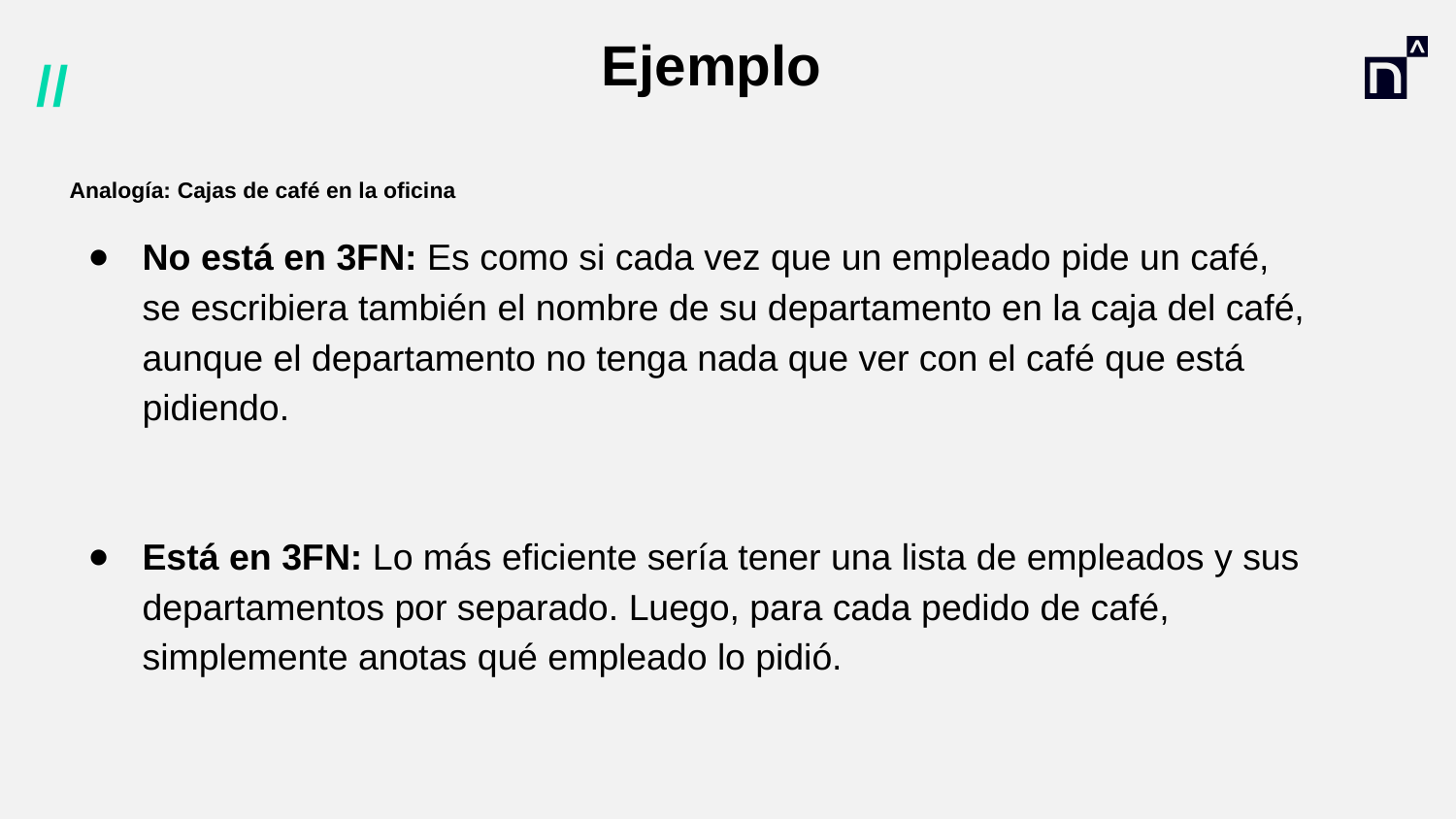

# Ejemplo

Analogía: Cajas de café en la oficina
No está en 3FN: Es como si cada vez que un empleado pide un café, se escribiera también el nombre de su departamento en la caja del café, aunque el departamento no tenga nada que ver con el café que está pidiendo.

Está en 3FN: Lo más eficiente sería tener una lista de empleados y sus departamentos por separado. Luego, para cada pedido de café, simplemente anotas qué empleado lo pidió.